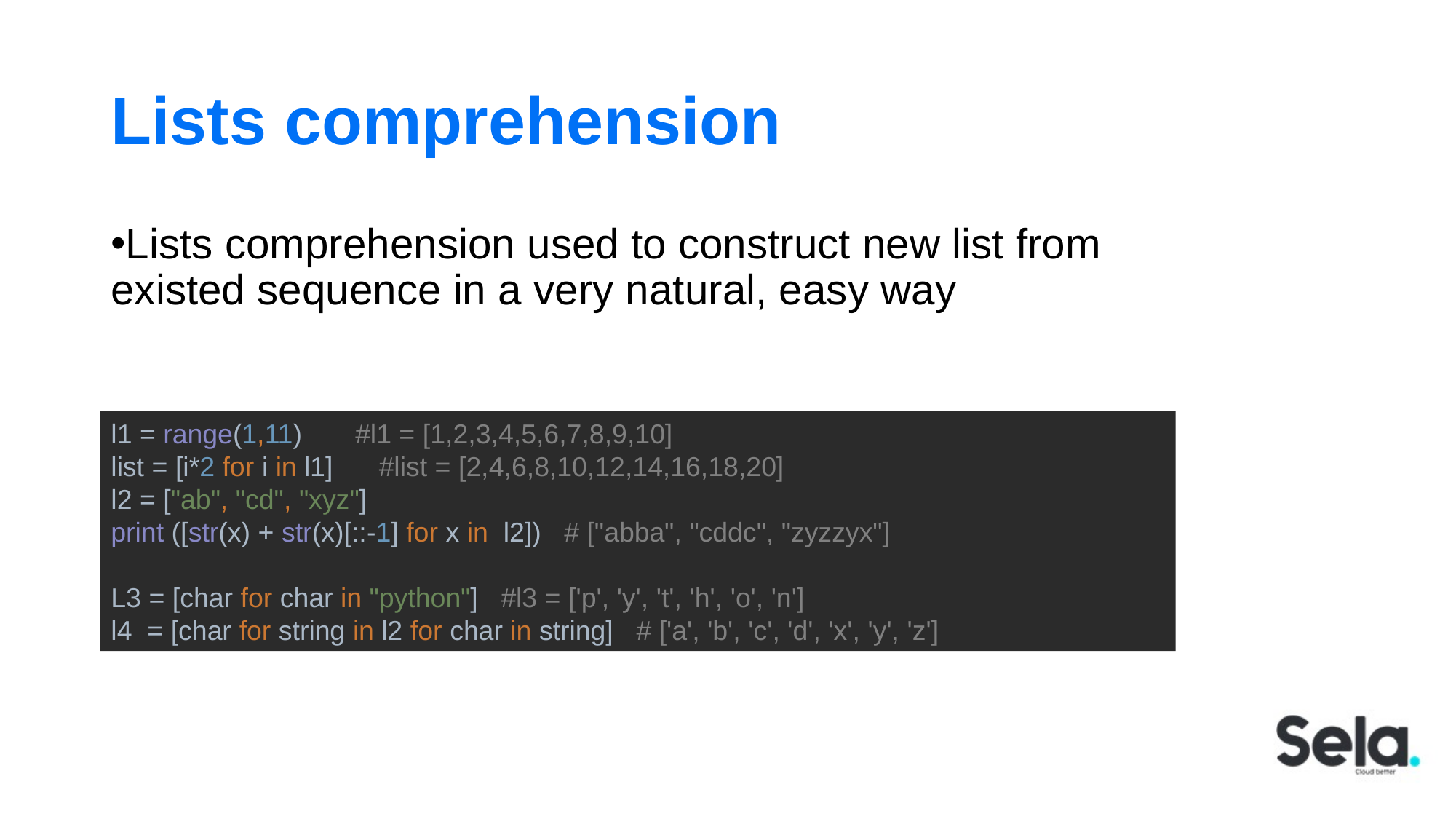

# Lists comprehension
Lists comprehension used to construct new list from existed sequence in a very natural, easy way

l1 = range(1,11)       #l1 = [1,2,3,4,5,6,7,8,9,10]
list = [i*2 for i in l1]      #list = [2,4,6,8,10,12,14,16,18,20]
l2 = ["ab", "cd", "xyz"]
print ([str(x) + str(x)[::-1] for x in  l2])   # ["abba", "cddc", "zyzzyx"]
L3 = [char for char in "python"]   #l3 = ['p', 'y', 't', 'h', 'o', 'n']
l4  = [char for string in l2 for char in string]   # ['a', 'b', 'c', 'd', 'x', 'y', 'z']